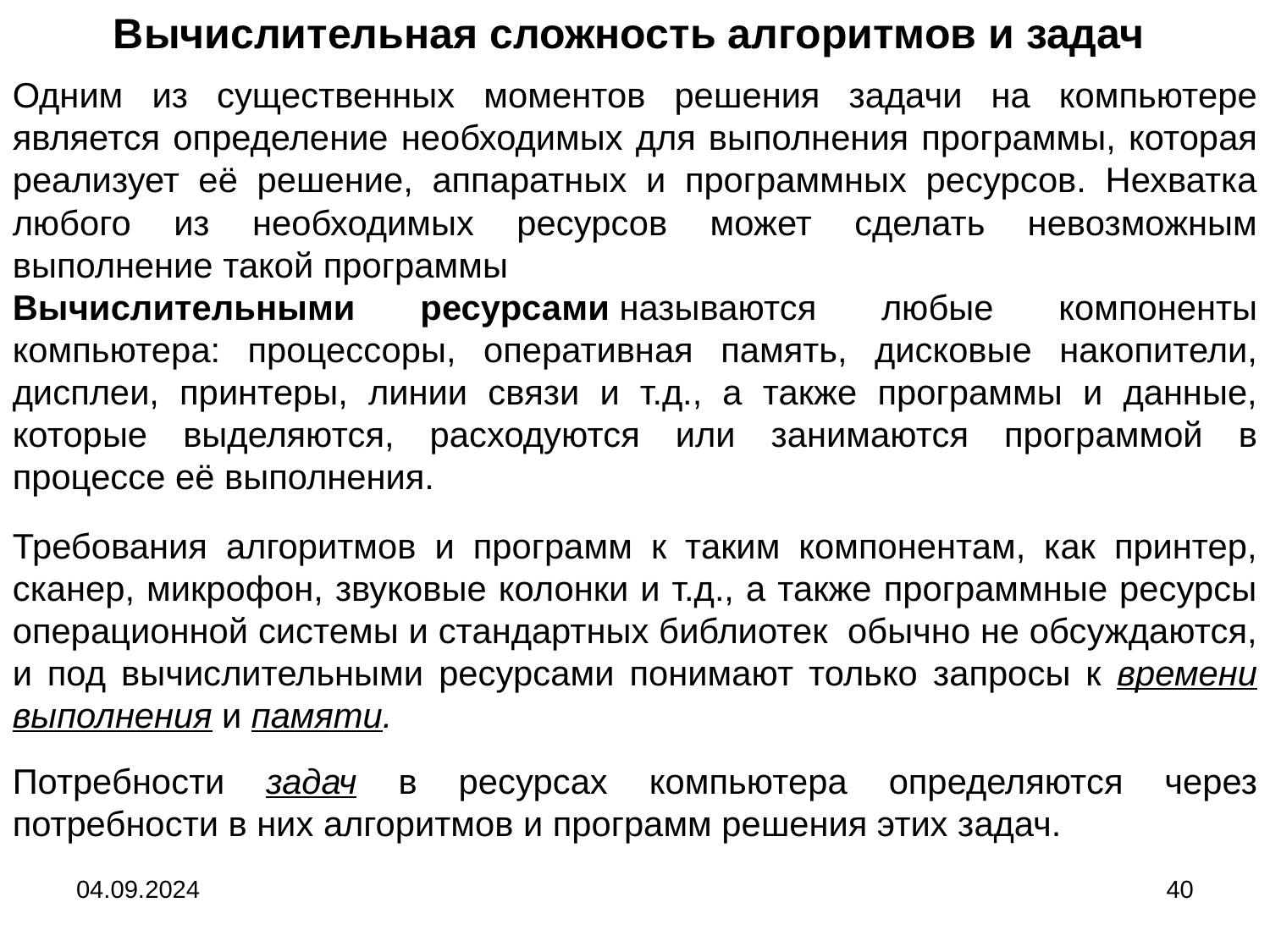

Вычислительная сложность алгоритмов и задач
Одним из существенных моментов решения задачи на компьютере является определение необходимых для выполнения программы, которая реализует её решение, аппаратных и программных ресурсов. Нехватка любого из необходимых ресурсов может сделать невозможным выполнение такой программы
Вычислительными ресурсами называются любые компоненты компьютера: процессоры, оперативная память, дисковые накопители, дисплеи, принтеры, линии связи и т.д., а также программы и данные, которые выделяются, расходуются или занимаются программой в процессе её выполнения.
Требования алгоритмов и программ к таким компонентам, как принтер, сканер, микрофон, звуковые колонки и т.д., а также программные ресурсы операционной системы и стандартных библиотек  обычно не обсуждаются, и под вычислительными ресурсами понимают только запросы к времени выполнения и памяти.
Потребности задач в ресурсах компьютера определяются через потребности в них алгоритмов и программ решения этих задач.
04.09.2024
40